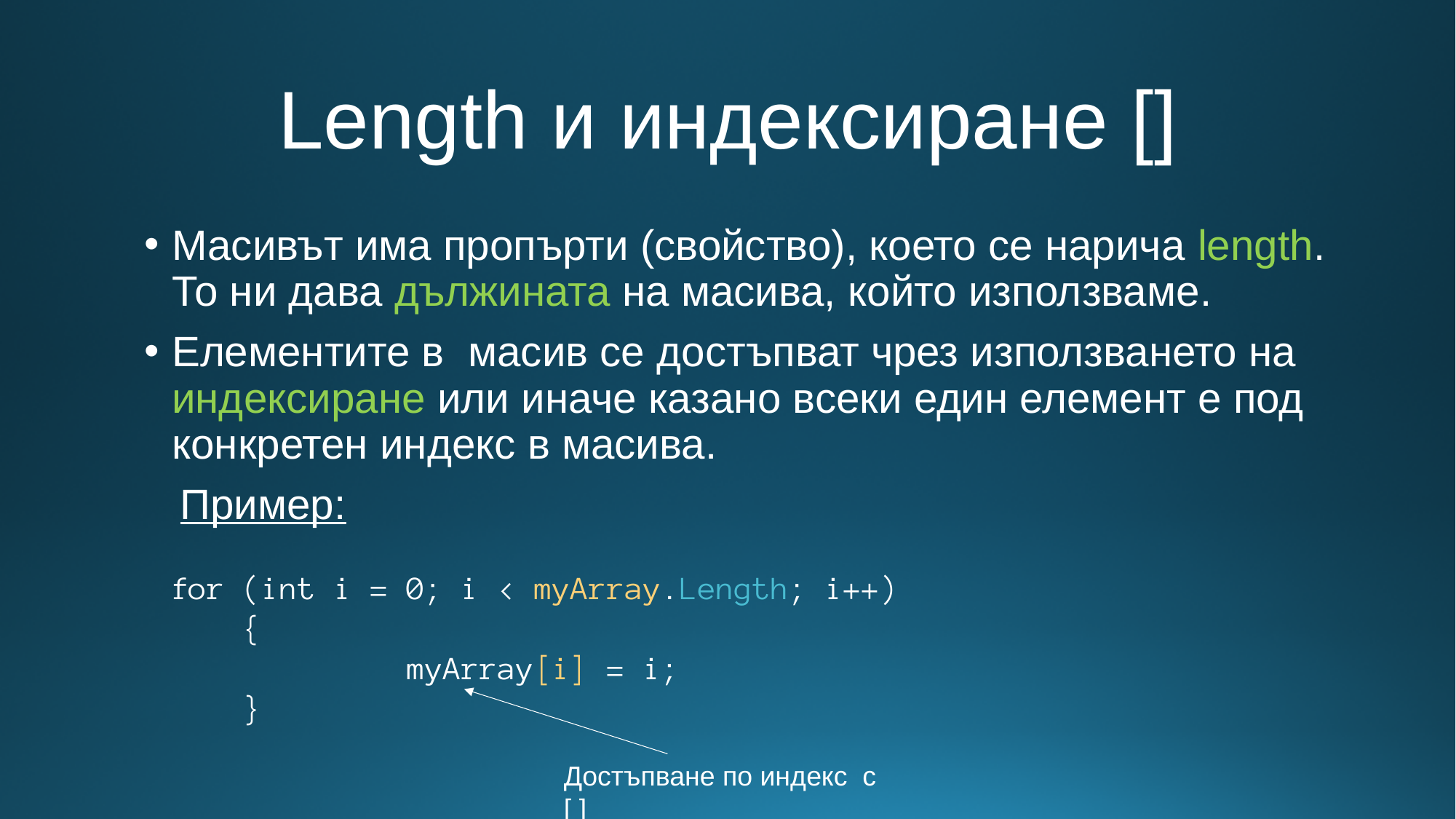

# Length и индексиране []
Масивът има пропърти (свойство), което се нарича length. То ни дава дължината на масива, който използваме.
Елементите в  масив се достъпват чрез използването на индексиране или иначе казано всеки един елемент е под конкретен индекс в масива.
   Пример:

for (int i = 0; i < myArray.Length; i++)
    {
 		 myArray[i] = i;
    }

Достъпване по индекс  с [ ]